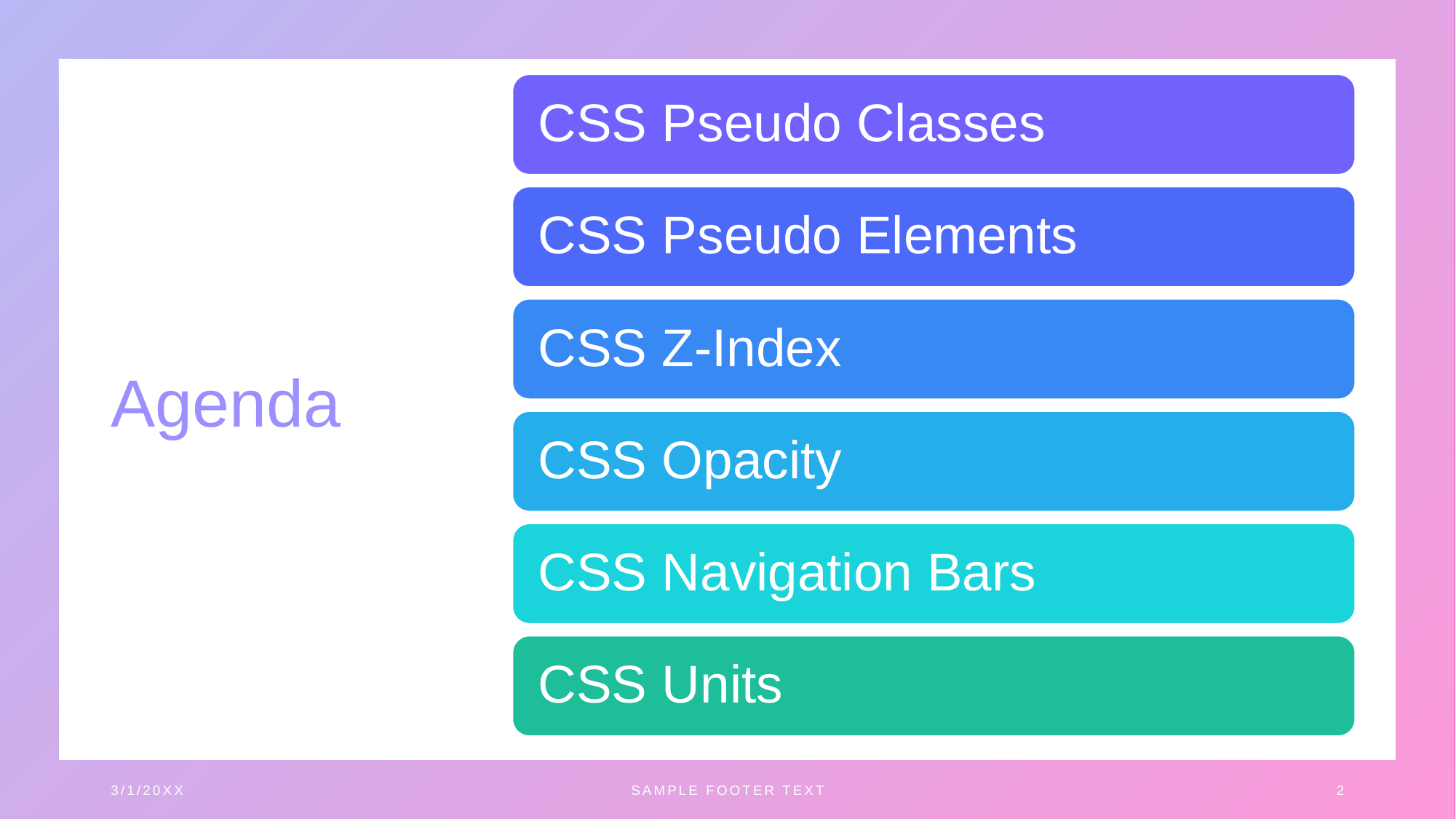

# Agenda
CSS Pseudo Classes
CSS Pseudo Elements
CSS Z-Index
CSS Opacity
CSS Navigation Bars
CSS Units
3/1/20XX
SAMPLE FOOTER TEXT
2